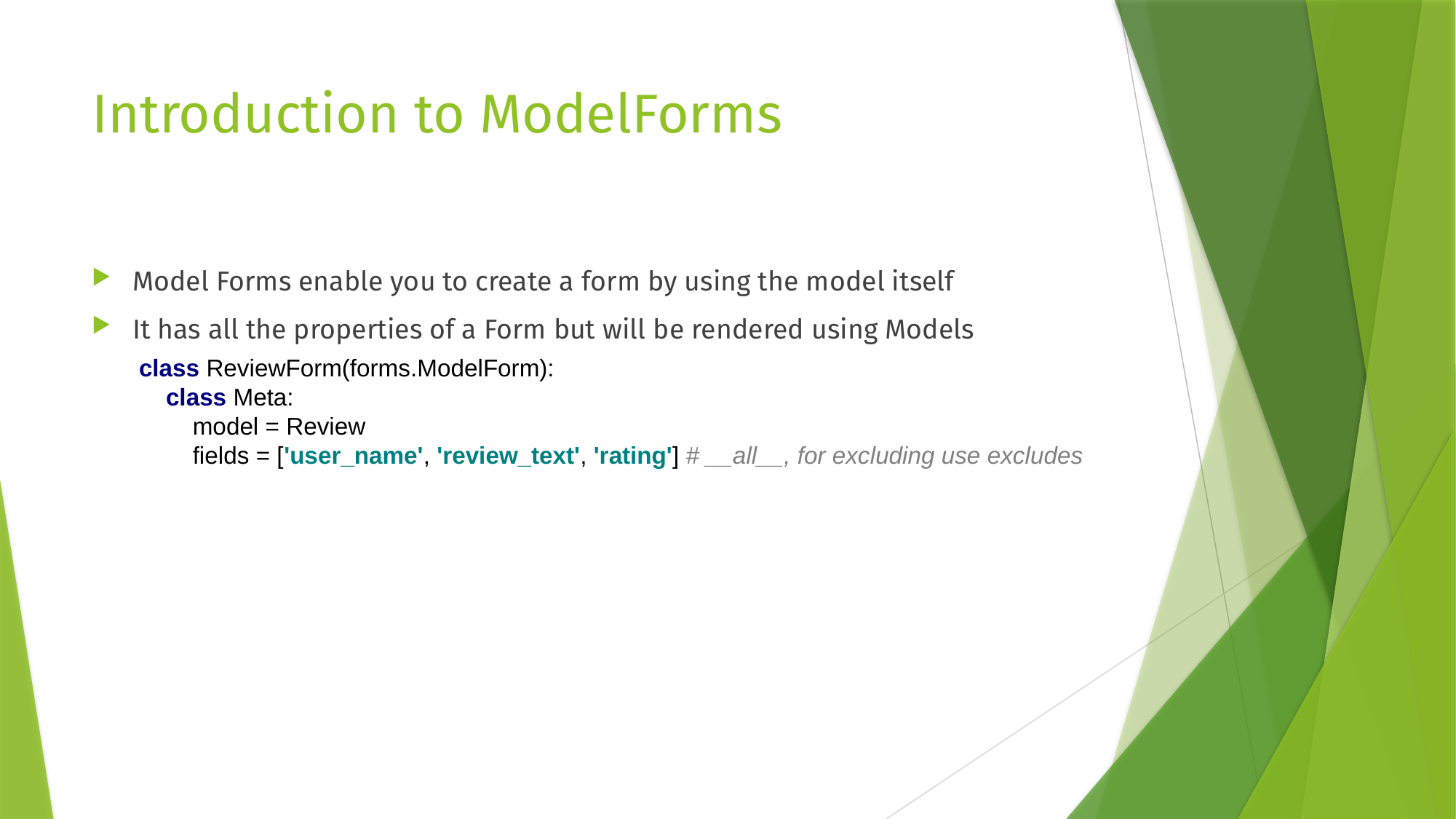

# Introduction to ModelForms
Model Forms enable you to create a form by using the model itself
It has all the properties of a Form but will be rendered using Models

class ReviewForm(forms.ModelForm):
    class Meta:
        model = Review
        fields = ['user_name', 'review_text', 'rating'] # __all__, for excluding use excludes